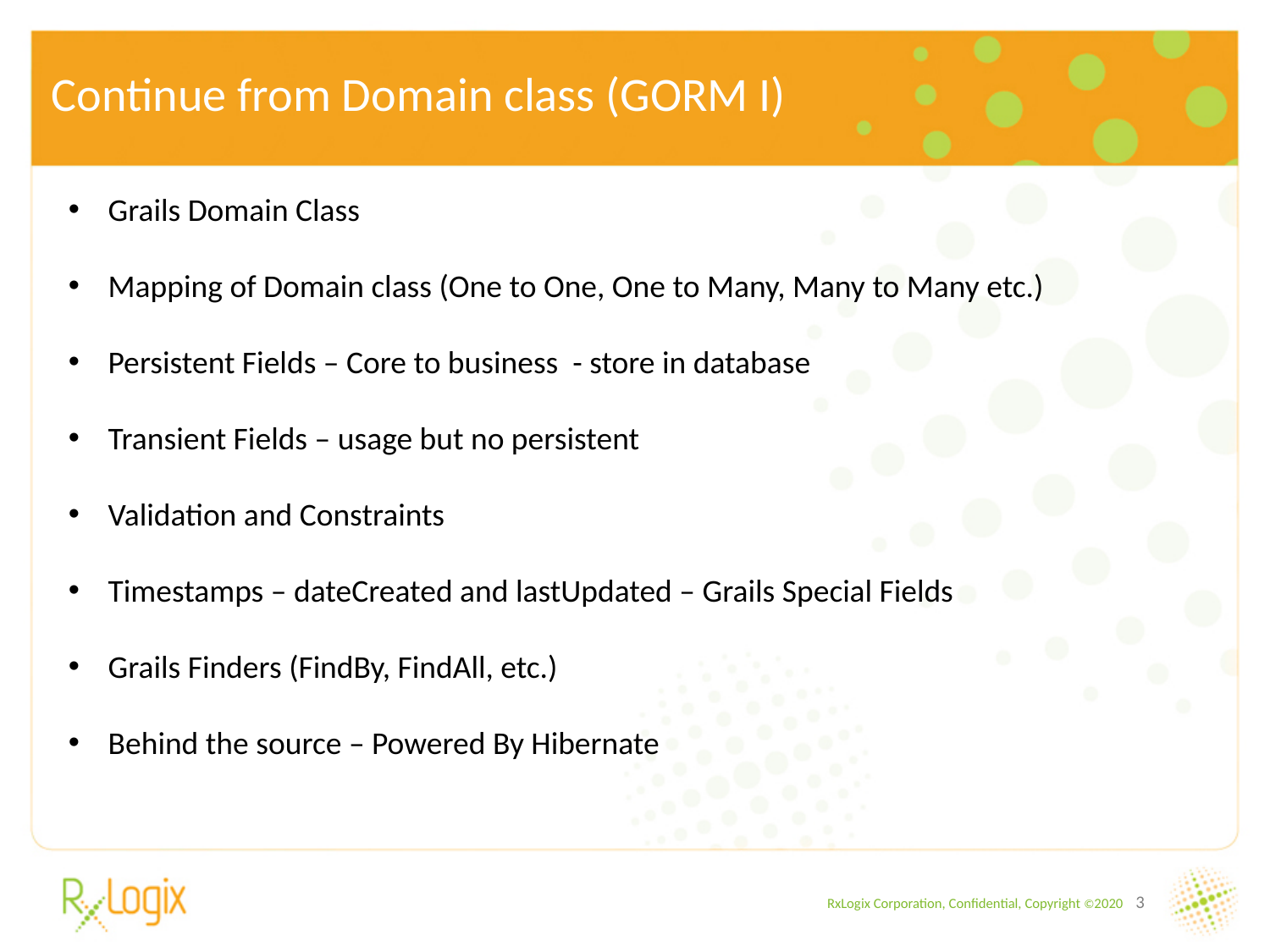

# Continue from Domain class (GORM I)
Grails Domain Class
Mapping of Domain class (One to One, One to Many, Many to Many etc.)

Persistent Fields – Core to business  - store in database

Transient Fields – usage but no persistent

Validation and Constraints

Timestamps – dateCreated and lastUpdated – Grails Special Fields

Grails Finders (FindBy, FindAll, etc.)

Behind the source – Powered By Hibernate